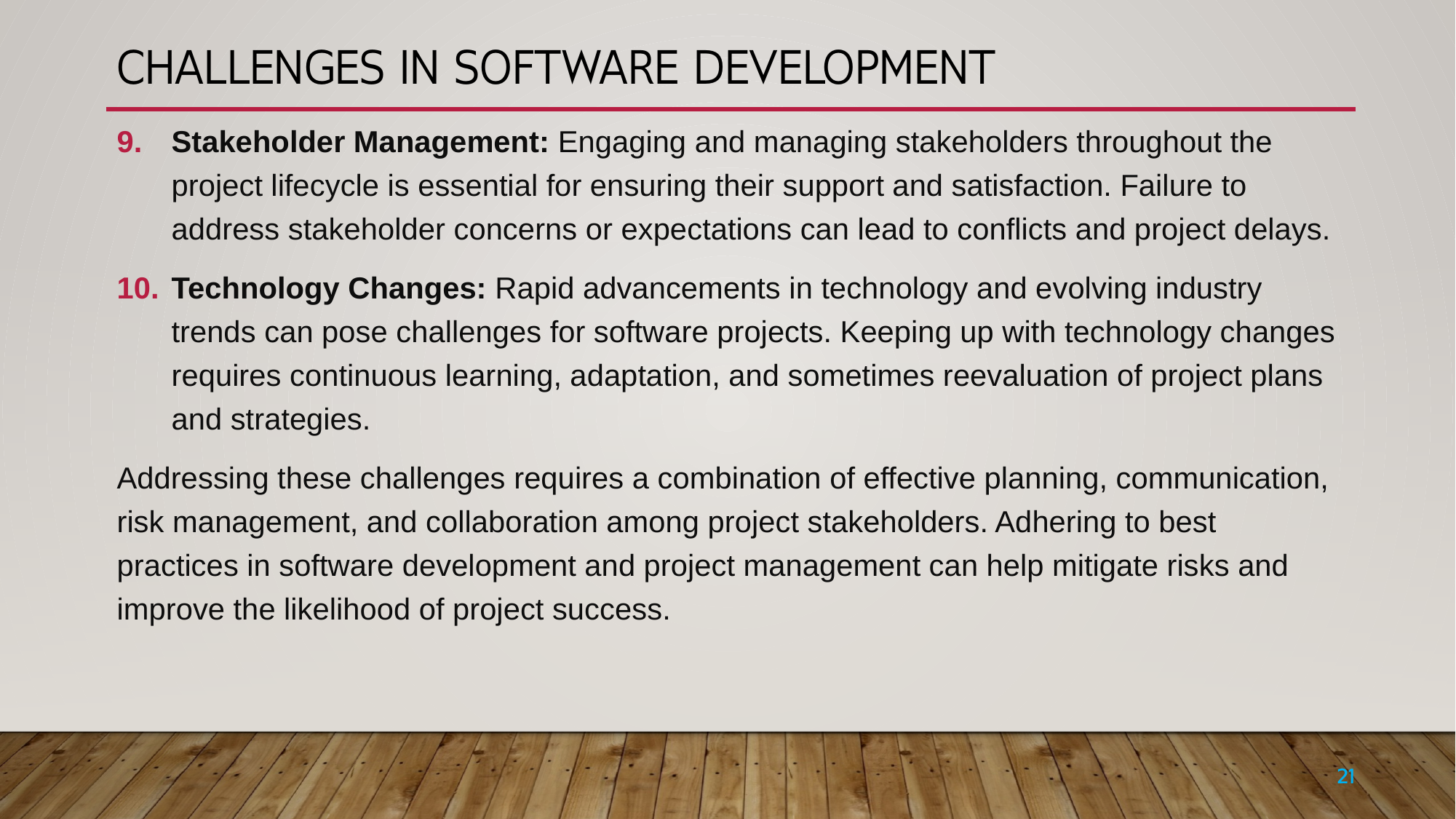

# Challenges in software development
Stakeholder Management: Engaging and managing stakeholders throughout the project lifecycle is essential for ensuring their support and satisfaction. Failure to address stakeholder concerns or expectations can lead to conflicts and project delays.
Technology Changes: Rapid advancements in technology and evolving industry trends can pose challenges for software projects. Keeping up with technology changes requires continuous learning, adaptation, and sometimes reevaluation of project plans and strategies.
Addressing these challenges requires a combination of effective planning, communication, risk management, and collaboration among project stakeholders. Adhering to best practices in software development and project management can help mitigate risks and improve the likelihood of project success.
21